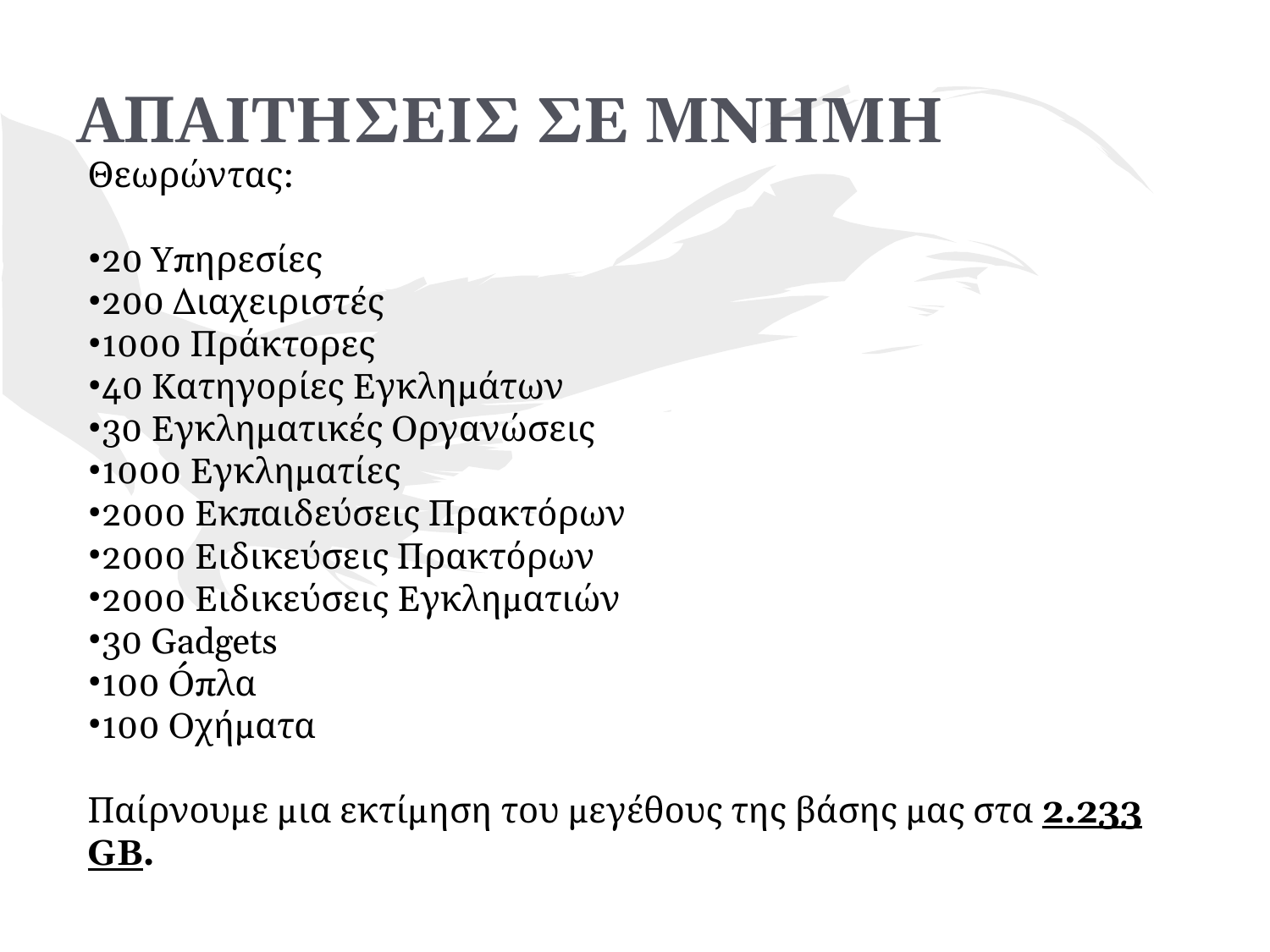

# ΑΠΑΙΤΗΣΕΙΣ ΣΕ ΜΝΗΜΗ
Θεωρώντας:

20 Υπηρεσίες
200 Διαχειριστές
1000 Πράκτορες
40 Κατηγορίες Εγκλημάτων
30 Εγκληματικές Οργανώσεις
1000 Εγκληματίες
2000 Εκπαιδεύσεις Πρακτόρων
2000 Ειδικεύσεις Πρακτόρων
2000 Ειδικεύσεις Εγκληματιών
30 Gadgets
100 Όπλα
100 Οχήματα

Παίρνουμε μια εκτίμηση του μεγέθους της βάσης μας στα 2.233 GB.